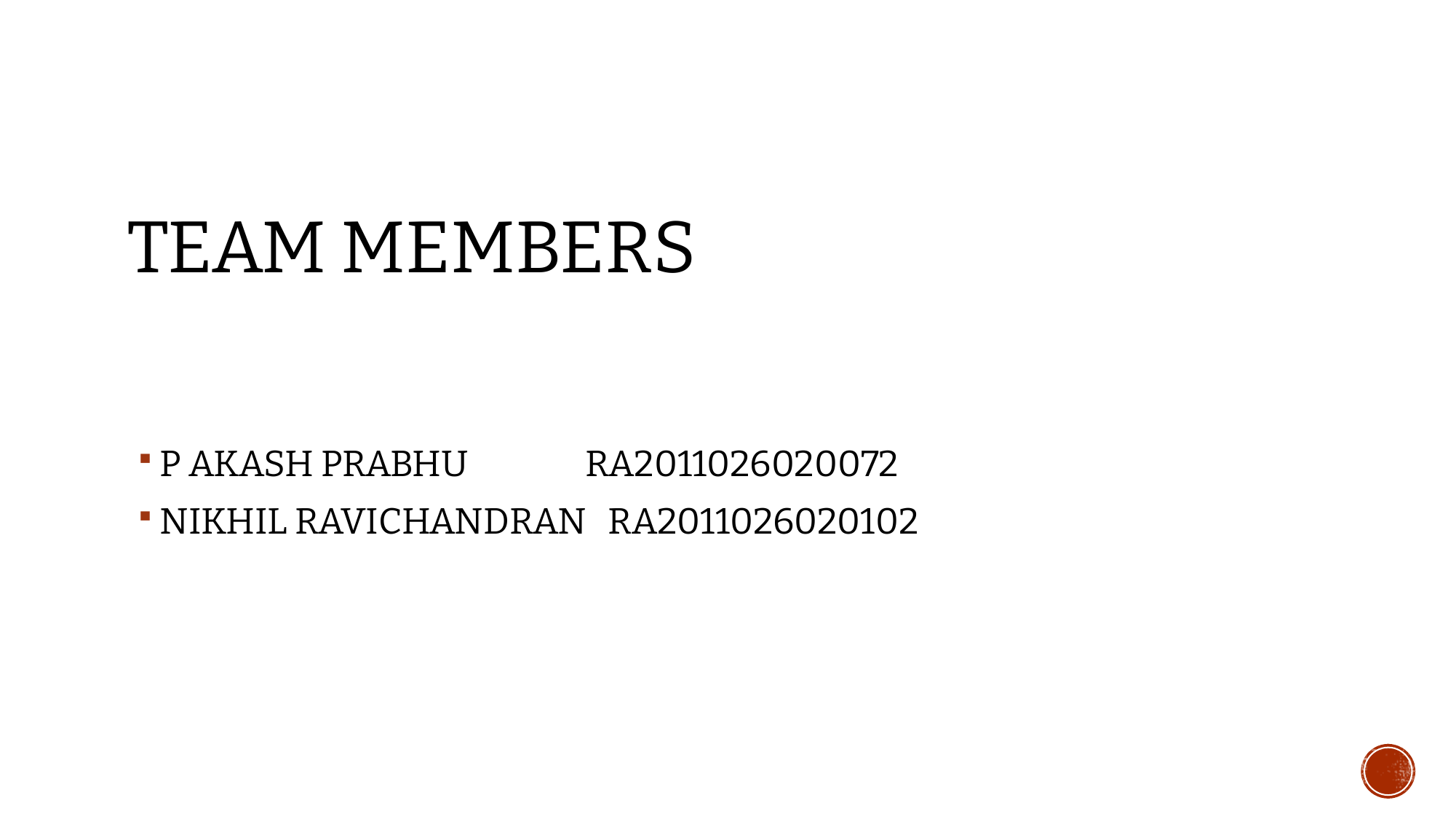

# Team members
P AKASH PRABHU                RA2011026020072
NIKHIL RAVICHANDRAN   RA2011026020102